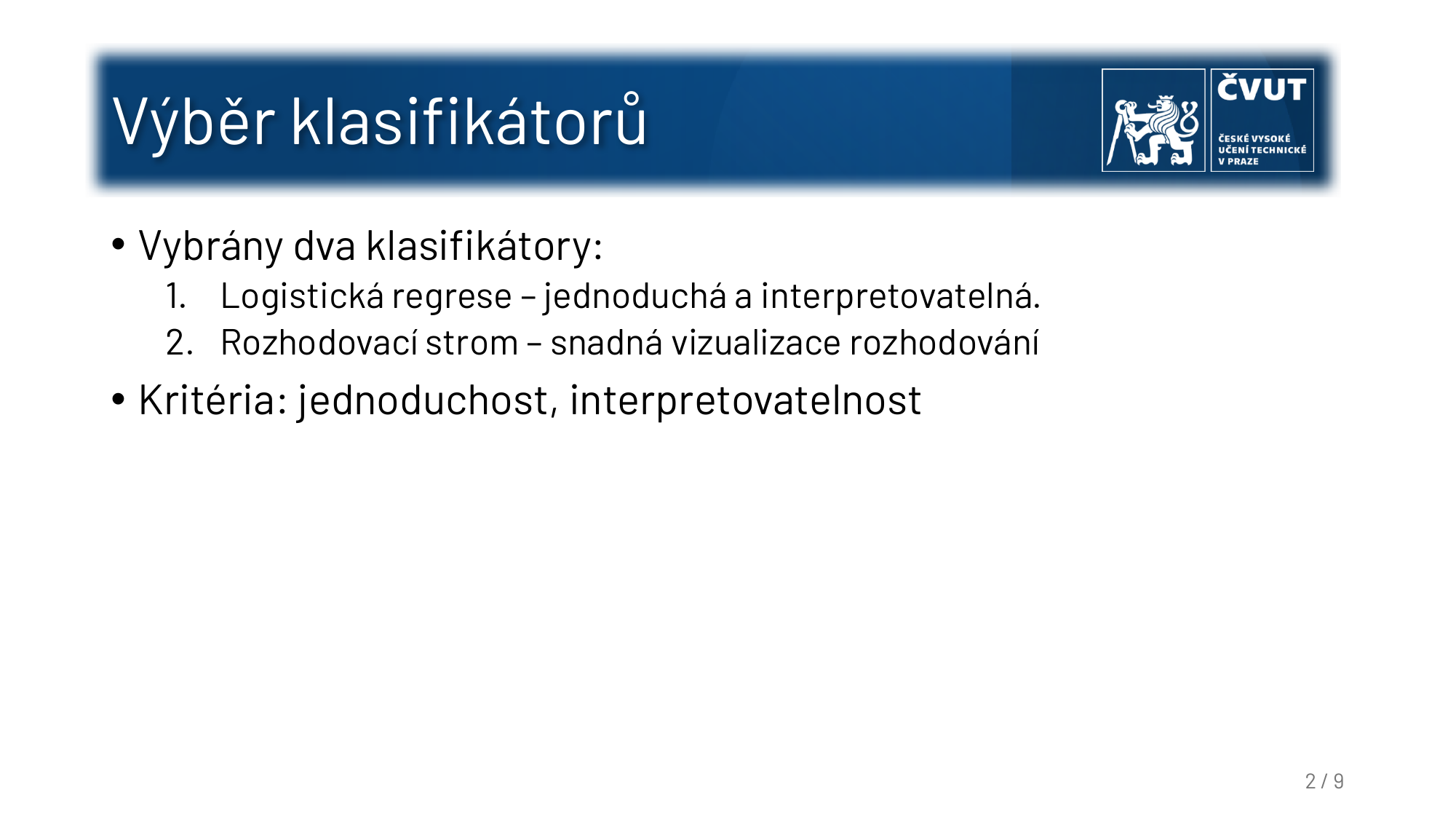

# Výběr klasifikátorů
Vybrány dva klasifikátory:
Logistická regrese – jednoduchá a interpretovatelná.
Rozhodovací strom – snadná vizualizace rozhodování
Kritéria: jednoduchost, interpretovatelnost